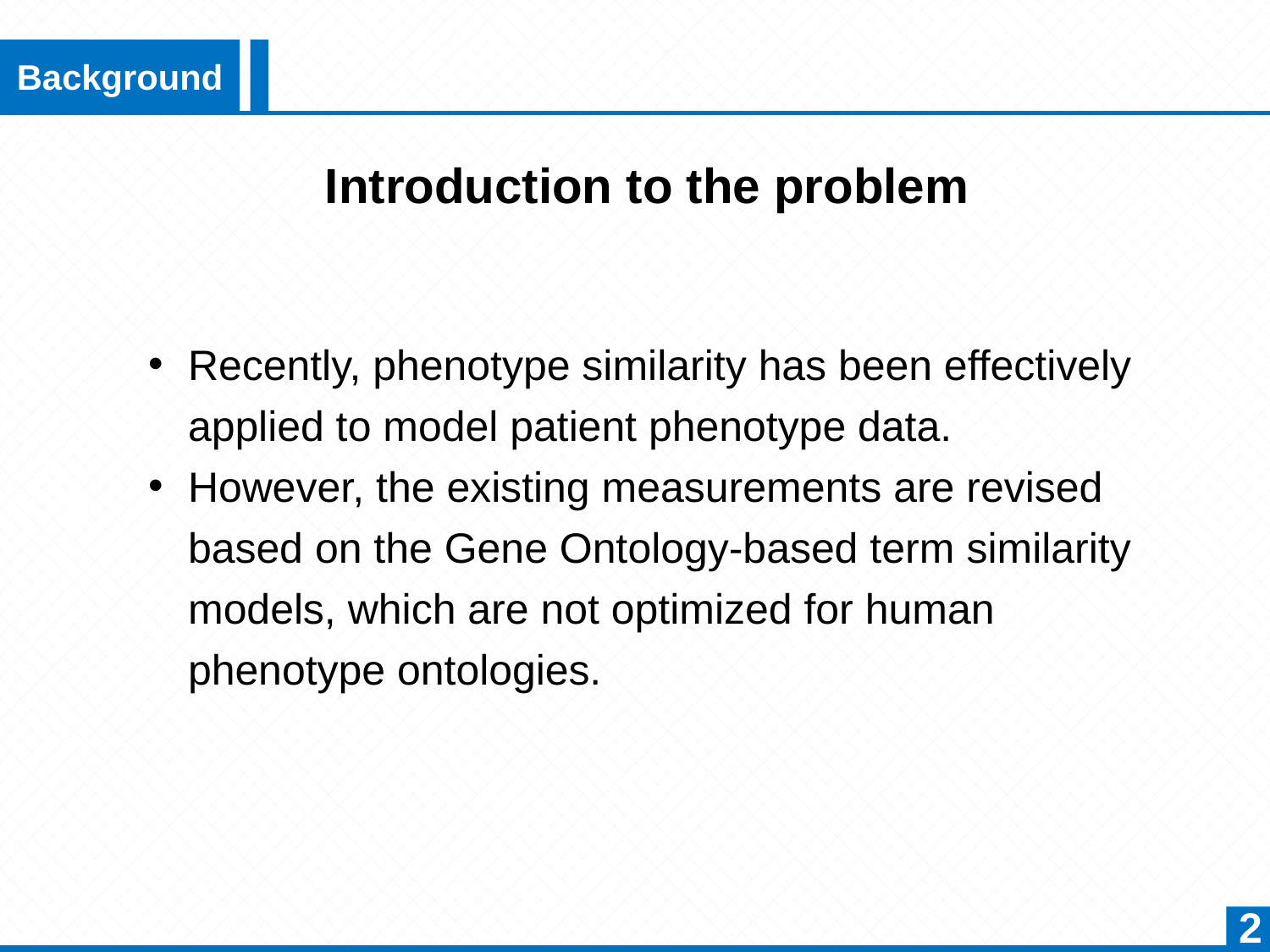

Background

Introduction to the problem
Recently, phenotype similarity has been effectively applied to model patient phenotype data.
However, the existing measurements are revised based on the Gene Ontology-based term similarity models, which are not optimized for human phenotype ontologies.

2